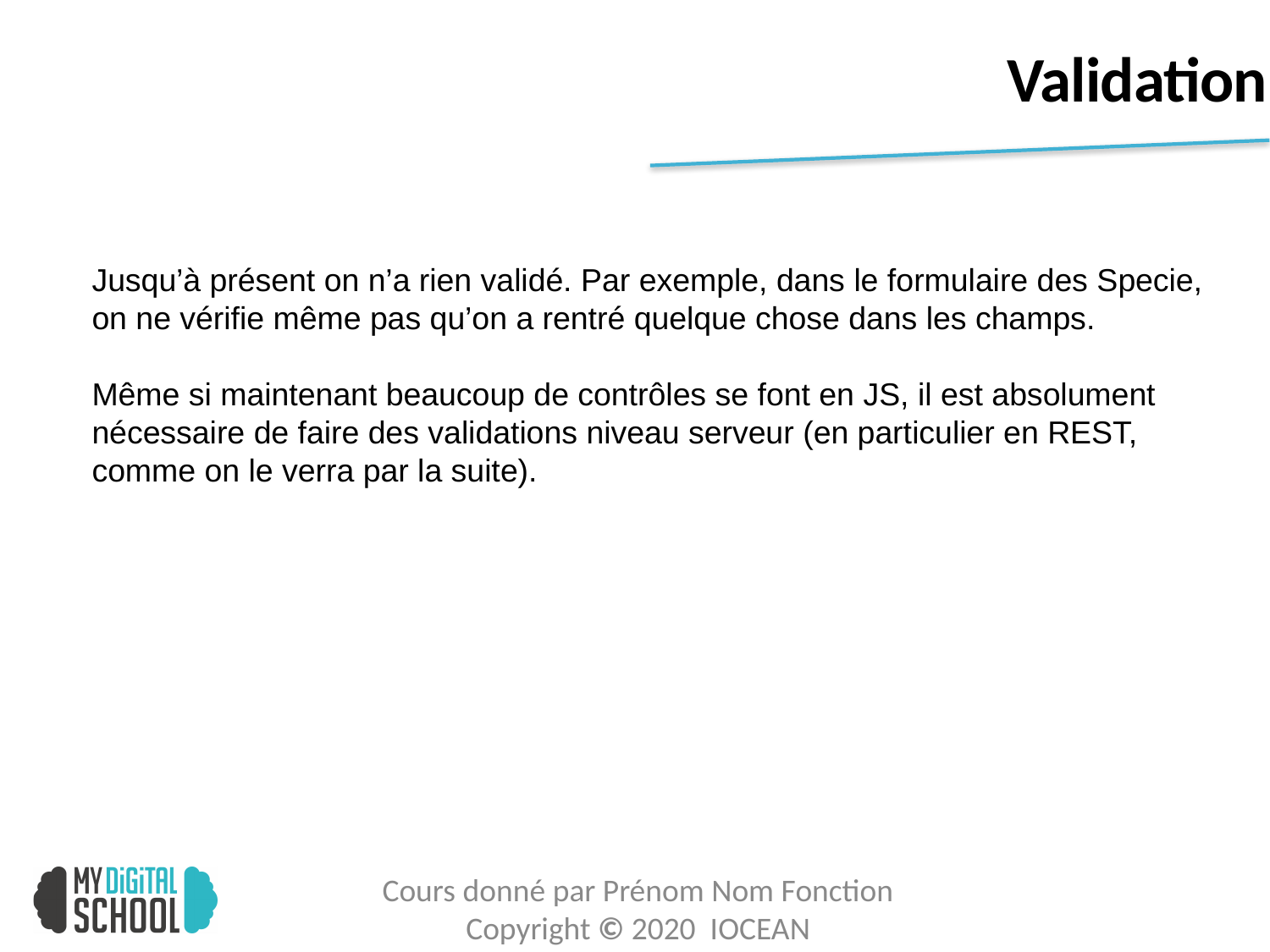

# Validation
Jusqu’à présent on n’a rien validé. Par exemple, dans le formulaire des Specie, on ne vérifie même pas qu’on a rentré quelque chose dans les champs.

Même si maintenant beaucoup de contrôles se font en JS, il est absolument nécessaire de faire des validations niveau serveur (en particulier en REST, comme on le verra par la suite).